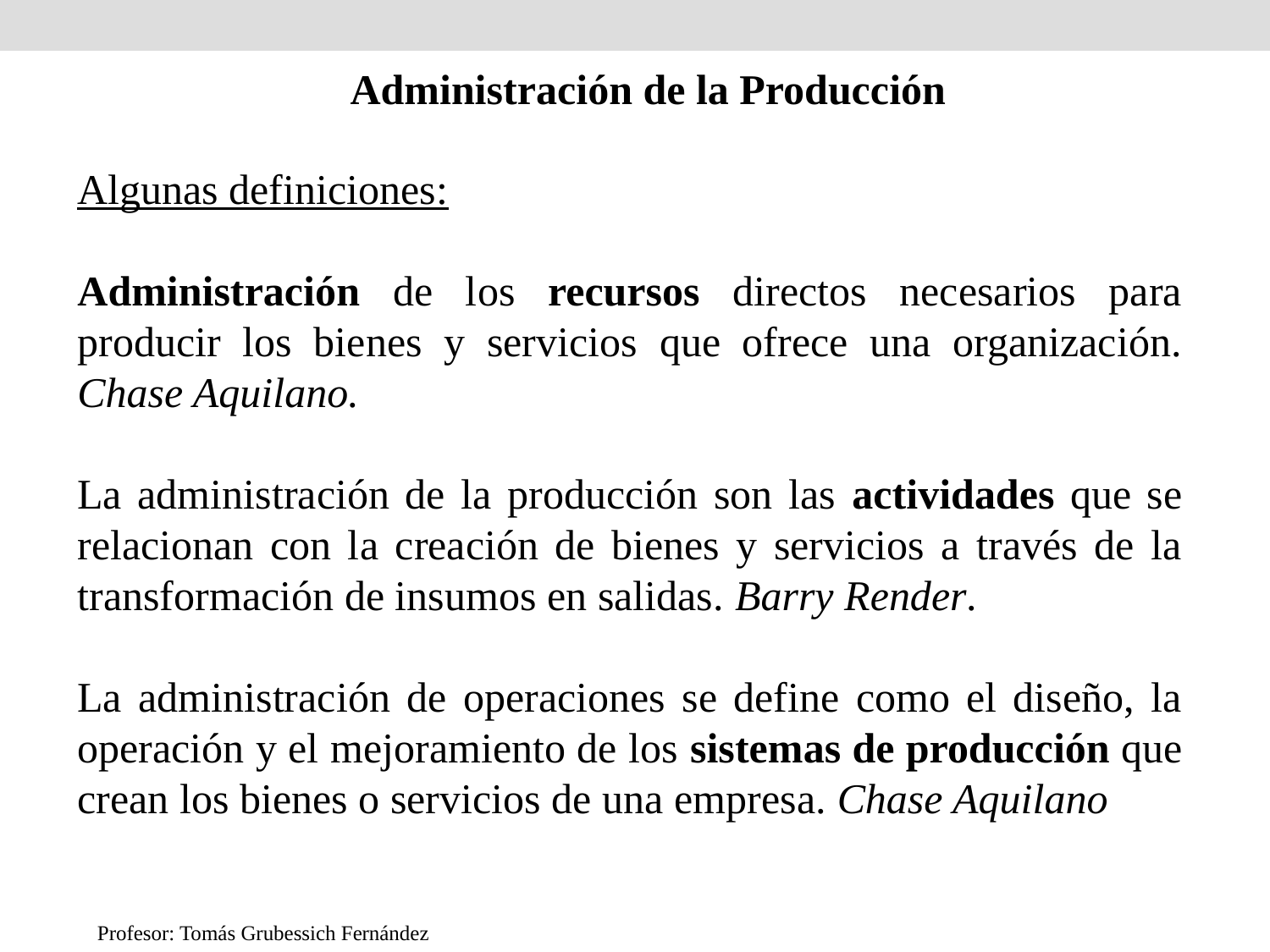

Administración de la Producción
Algunas definiciones:

Administración de los recursos directos necesarios para producir los bienes y servicios que ofrece una organización. Chase Aquilano.

La administración de la producción son las actividades que se relacionan con la creación de bienes y servicios a través de la transformación de insumos en salidas. Barry Render.

La administración de operaciones se define como el diseño, la operación y el mejoramiento de los sistemas de producción que crean los bienes o servicios de una empresa. Chase Aquilano